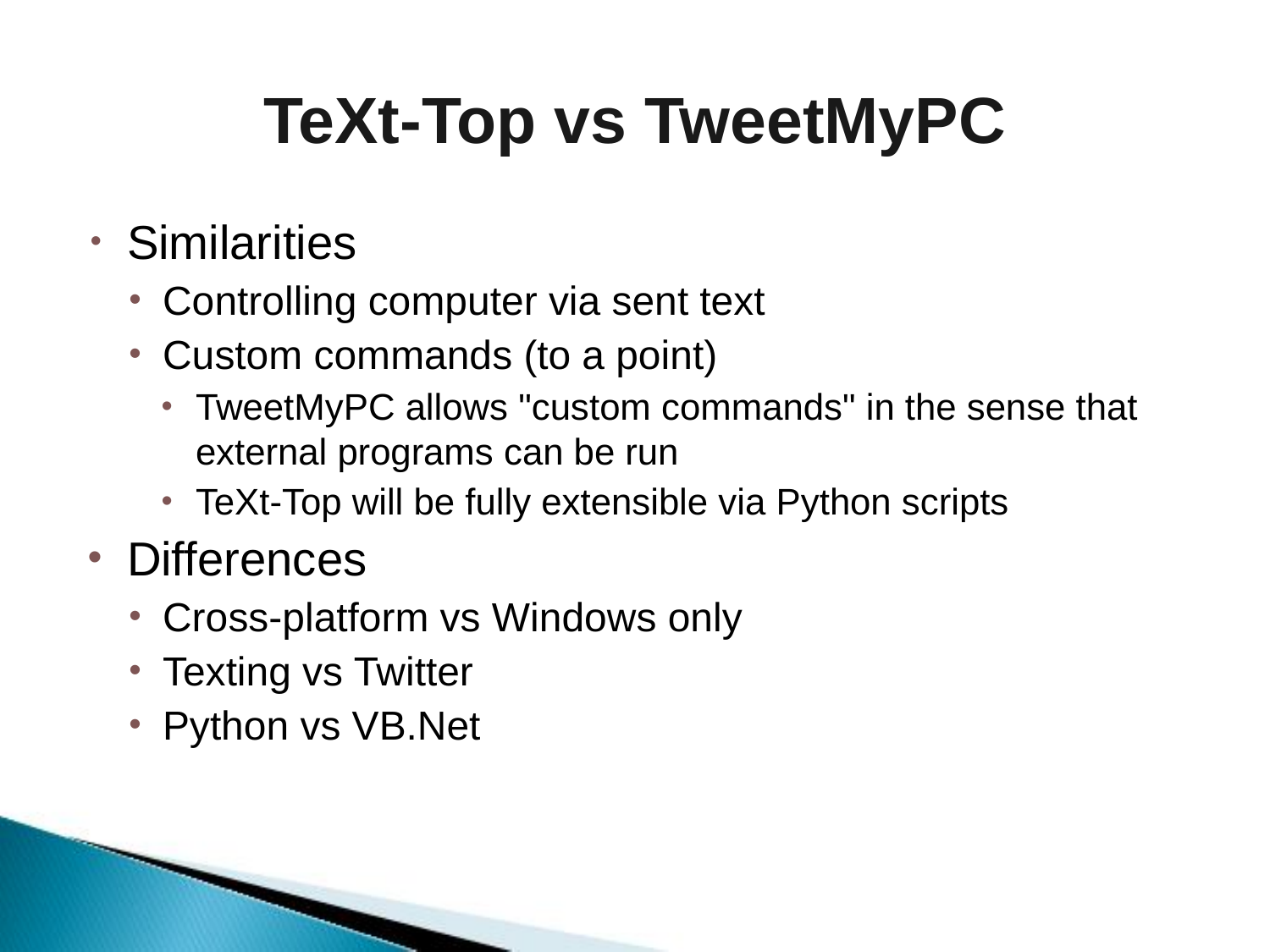

# TeXt-Top vs TweetMyPC
Similarities
Controlling computer via sent text
Custom commands (to a point)
TweetMyPC allows "custom commands" in the sense that external programs can be run
TeXt-Top will be fully extensible via Python scripts
Differences
Cross-platform vs Windows only
Texting vs Twitter
Python vs VB.Net